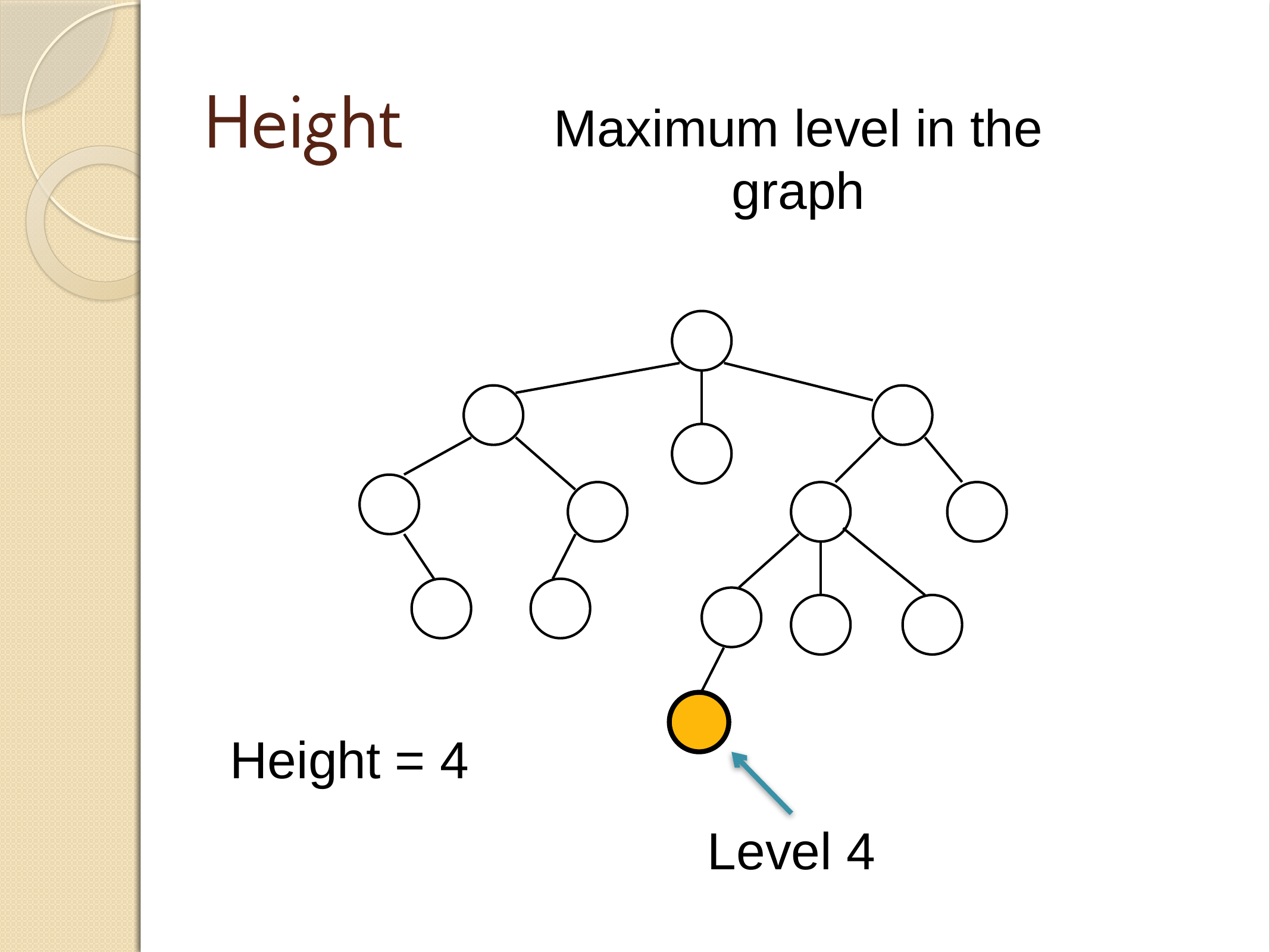

Height
Maximum level in the graph

Height = 4
Level 4